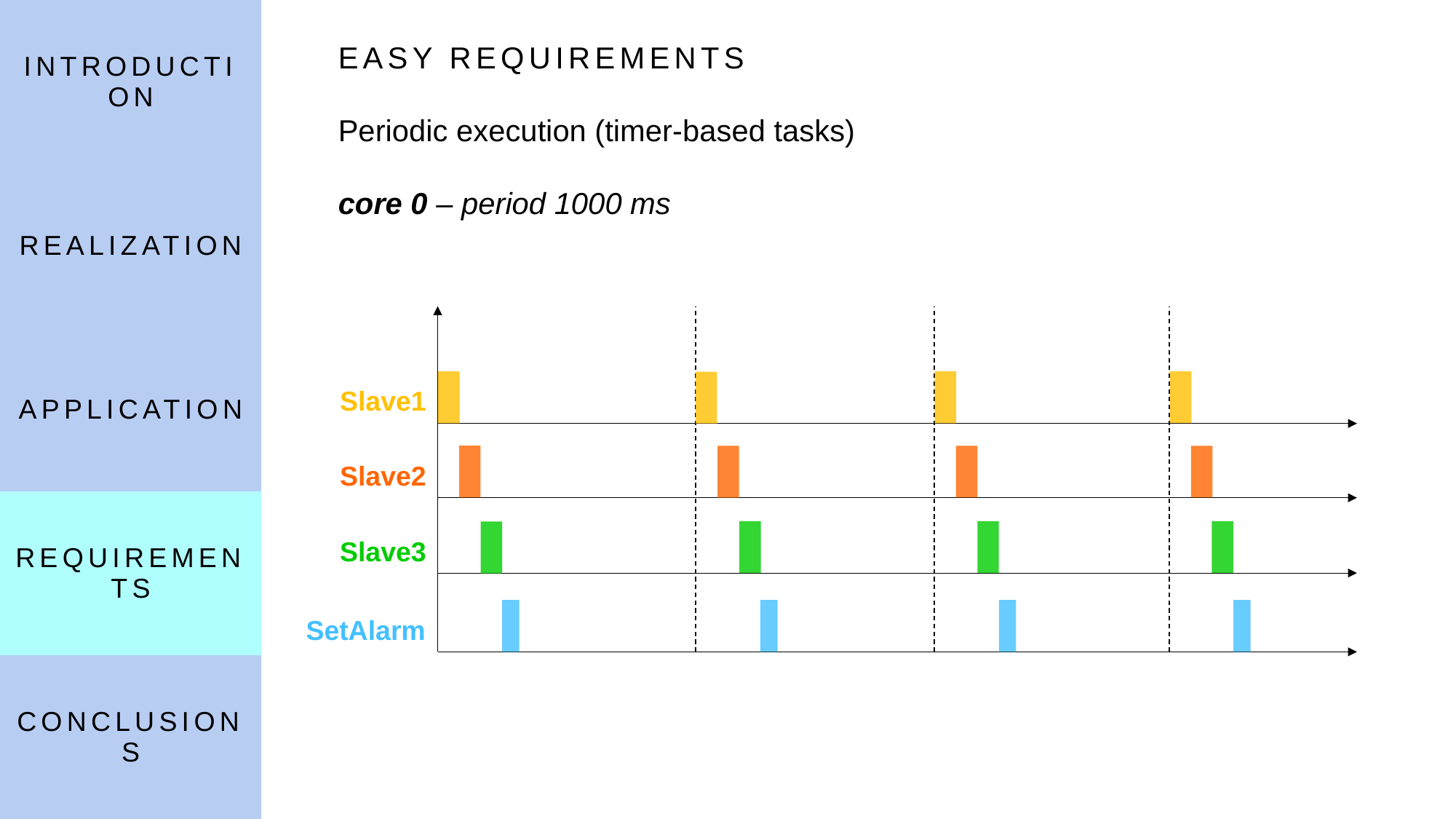

| Introduction |
| --- |
| Realization |
| Application |
| Requirements |
| Conclusions |
Easy Requirements

Periodic execution (timer-based tasks)

core 0 – period 1000 ms

Slave1

Slave2

Slave3

SetAlarm